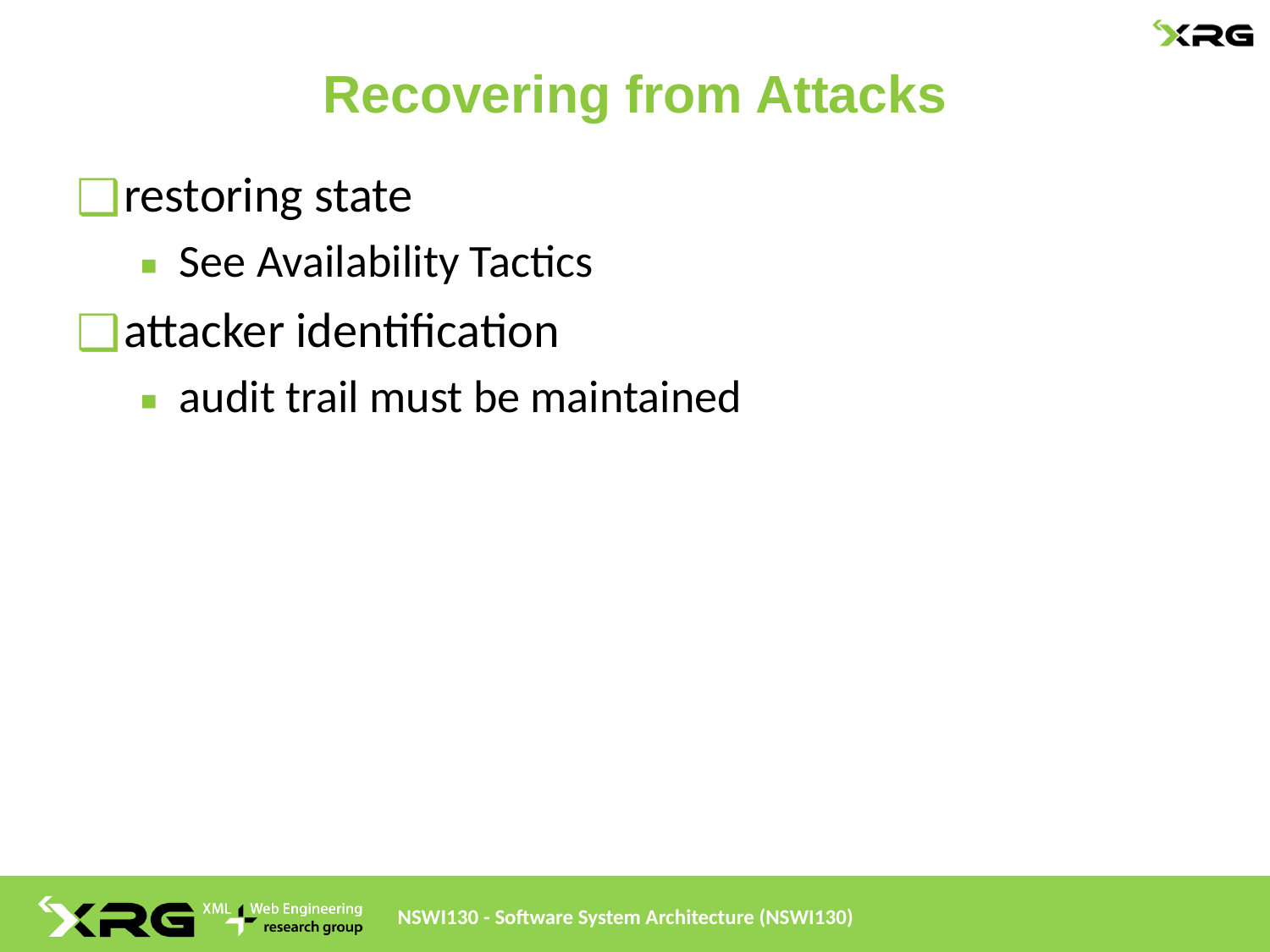

# Recovering from Attacks
restoring state
See Availability Tactics
attacker identification
audit trail must be maintained
NSWI130 - Software System Architecture (NSWI130)